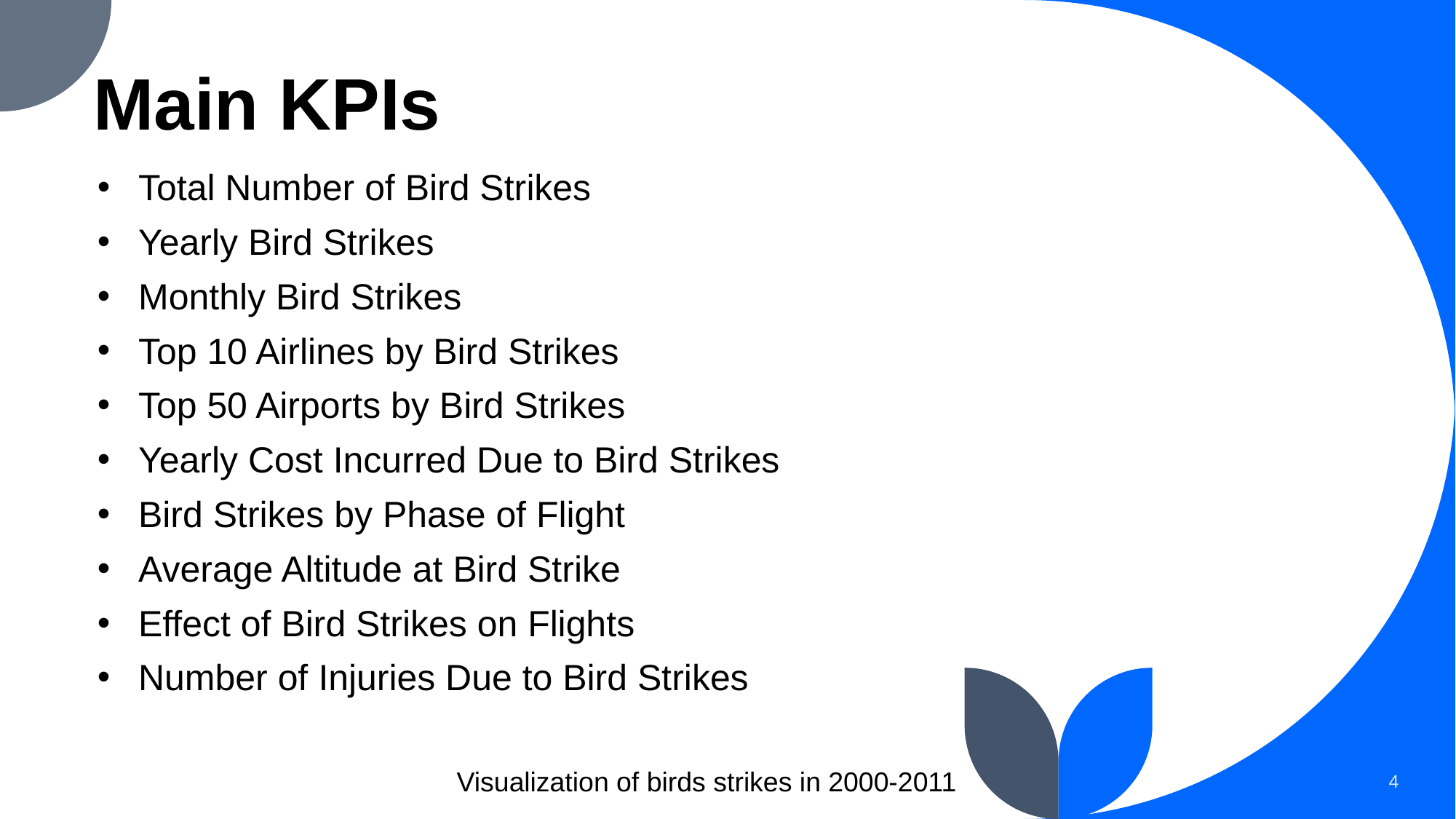

# Main KPIs
Total Number of Bird Strikes
Yearly Bird Strikes
Monthly Bird Strikes
Top 10 Airlines by Bird Strikes
Top 50 Airports by Bird Strikes
Yearly Cost Incurred Due to Bird Strikes
Bird Strikes by Phase of Flight
Average Altitude at Bird Strike
Effect of Bird Strikes on Flights
Number of Injuries Due to Bird Strikes

Visualization of birds strikes in 2000-2011
4